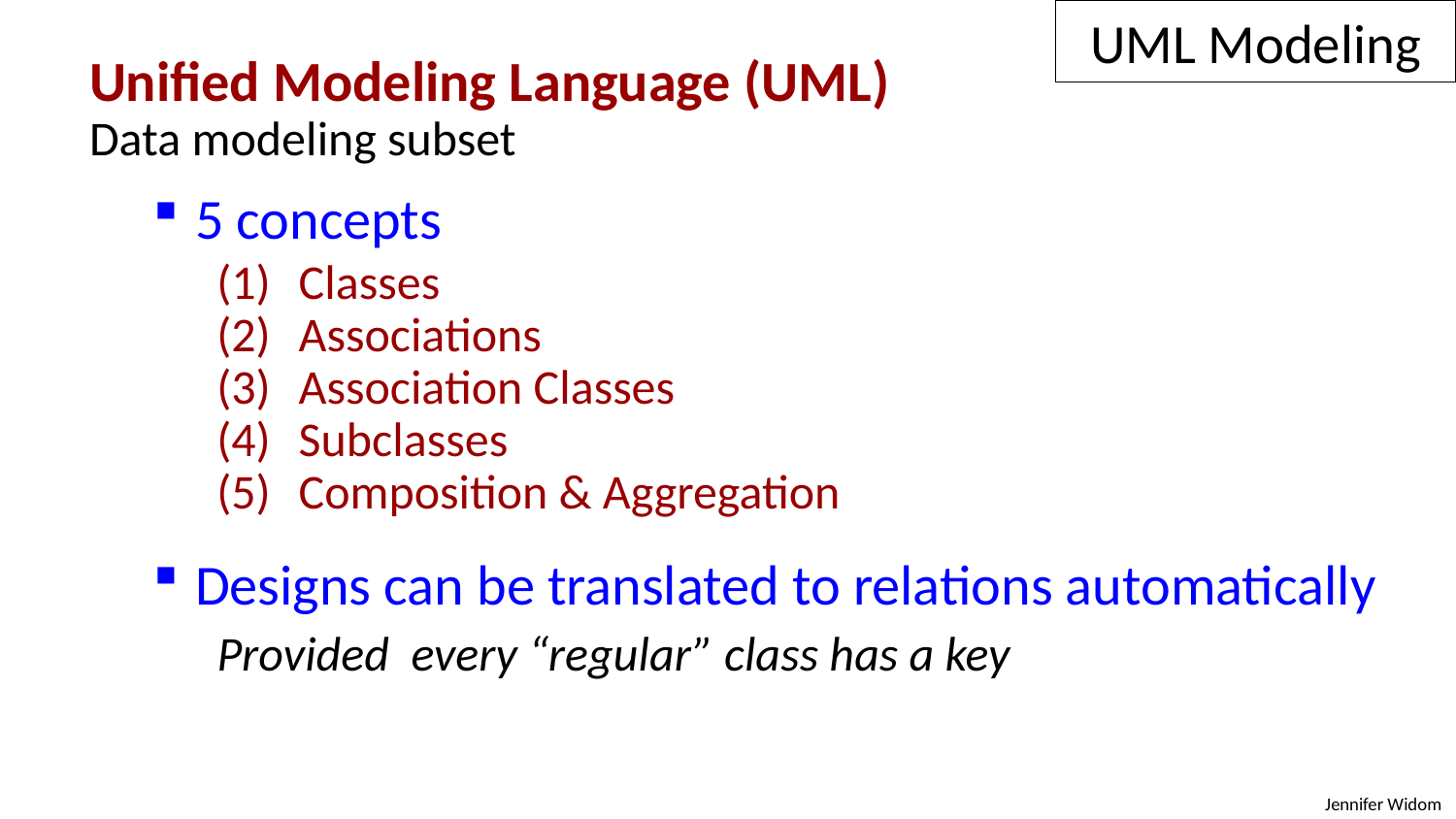

UML Modeling
Unified Modeling Language (UML)
Data modeling subset
 5 concepts
Classes
Associations
Association Classes
Subclasses
Composition & Aggregation
 Designs can be translated to relations automatically
Provided  every “regular” class has a key